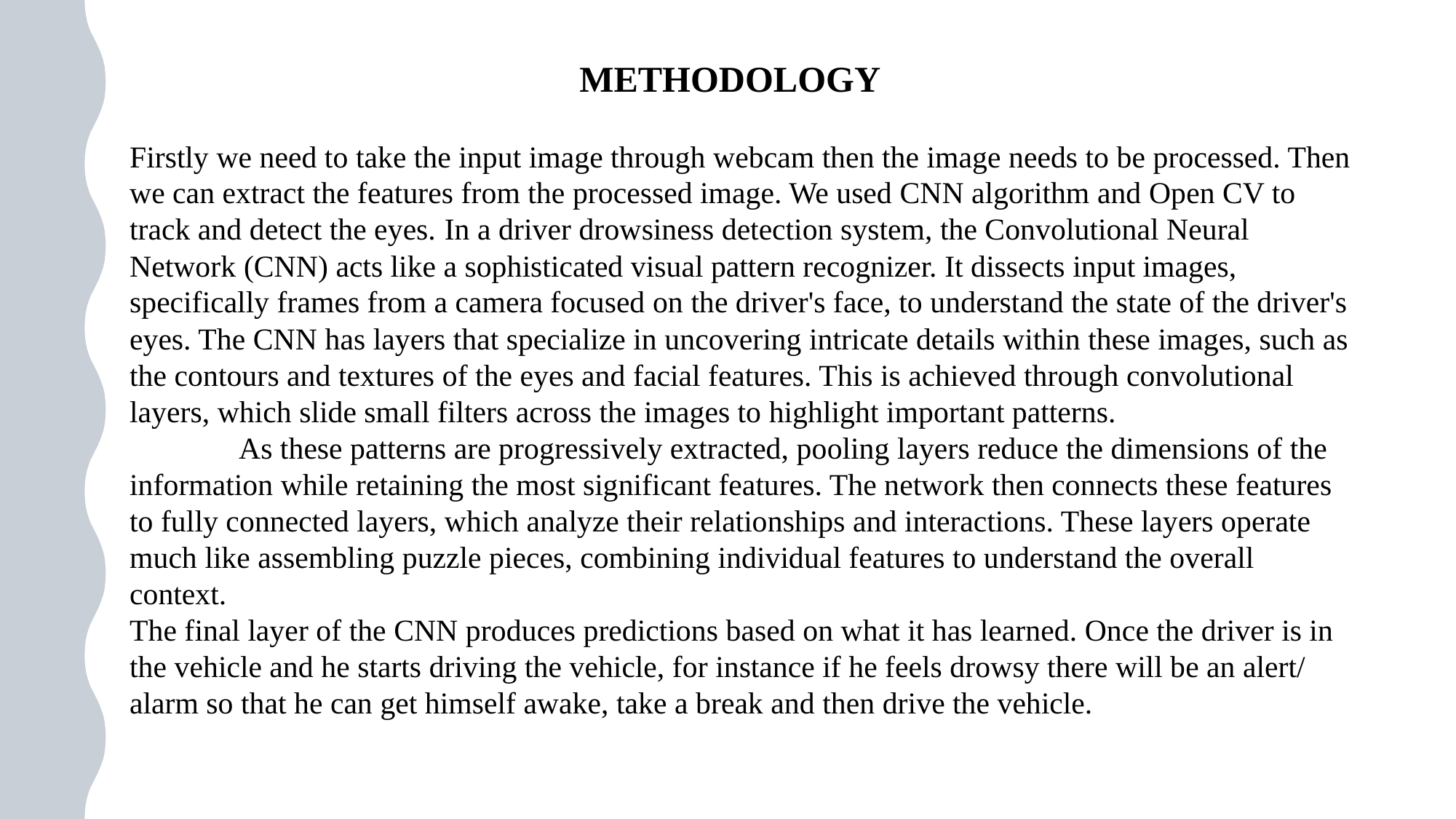

METHODOLOGY
Firstly we need to take the input image through webcam then the image needs to be processed. Then we can extract the features from the processed image. We used CNN algorithm and Open CV to track and detect the eyes. In a driver drowsiness detection system, the Convolutional Neural Network (CNN) acts like a sophisticated visual pattern recognizer. It dissects input images, specifically frames from a camera focused on the driver's face, to understand the state of the driver's eyes. The CNN has layers that specialize in uncovering intricate details within these images, such as the contours and textures of the eyes and facial features. This is achieved through convolutional layers, which slide small filters across the images to highlight important patterns.
	As these patterns are progressively extracted, pooling layers reduce the dimensions of the information while retaining the most significant features. The network then connects these features to fully connected layers, which analyze their relationships and interactions. These layers operate much like assembling puzzle pieces, combining individual features to understand the overall context.
The final layer of the CNN produces predictions based on what it has learned. Once the driver is in the vehicle and he starts driving the vehicle, for instance if he feels drowsy there will be an alert/ alarm so that he can get himself awake, take a break and then drive the vehicle.